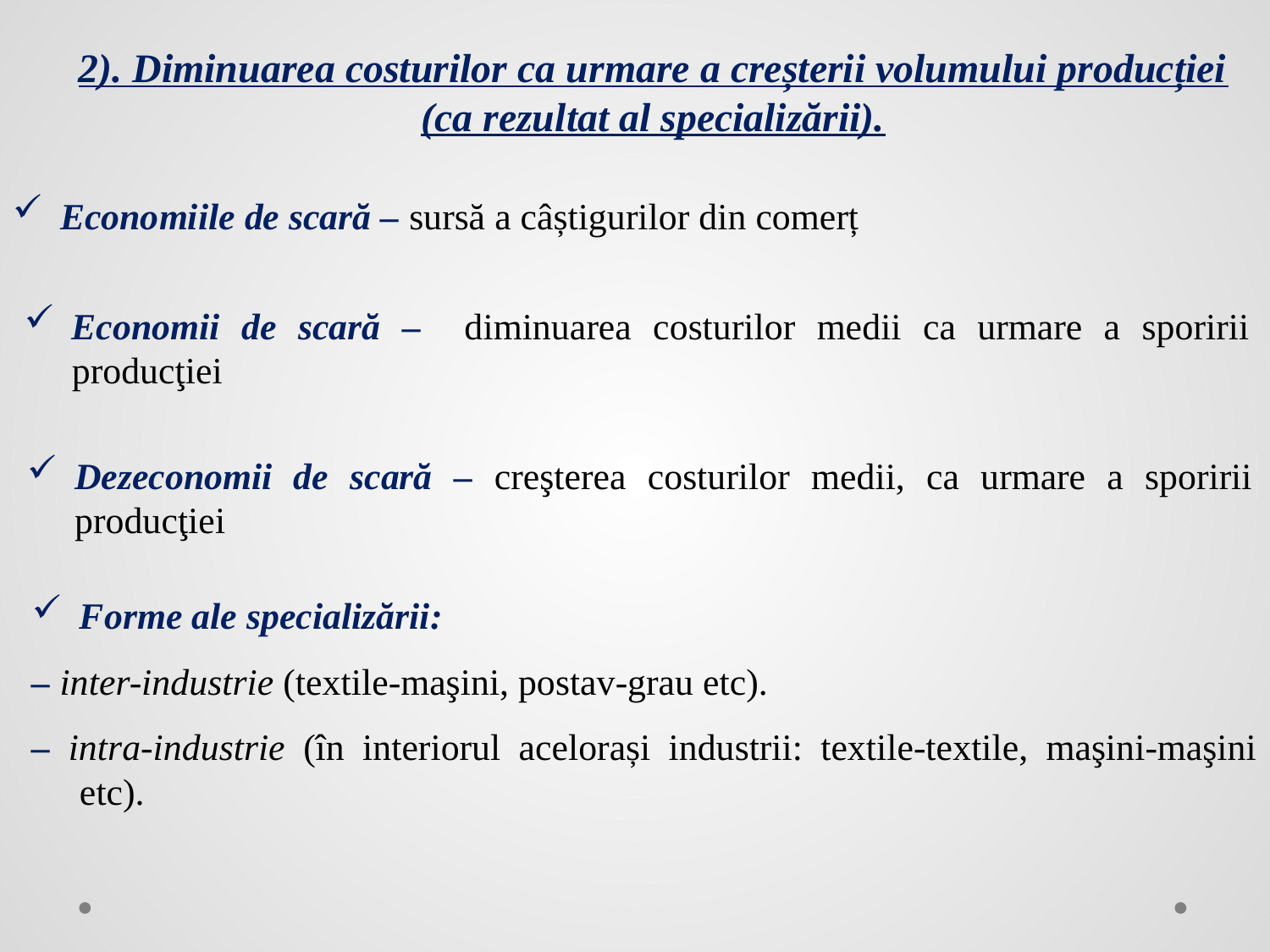

2). Diminuarea costurilor ca urmare a creșterii volumului producției (ca rezultat al specializării).
Economiile de scară – sursă a câștigurilor din comerț
Economii de scară –  diminuarea costurilor medii ca urmare a sporirii producţiei
Dezeconomii de scară – creşterea costurilor medii, ca urmare a sporirii producţiei
Forme ale specializării:
– inter-industrie (textile-maşini, postav-grau etc).
– intra-industrie (în interiorul acelorași industrii: textile-textile, maşini-maşini etc).